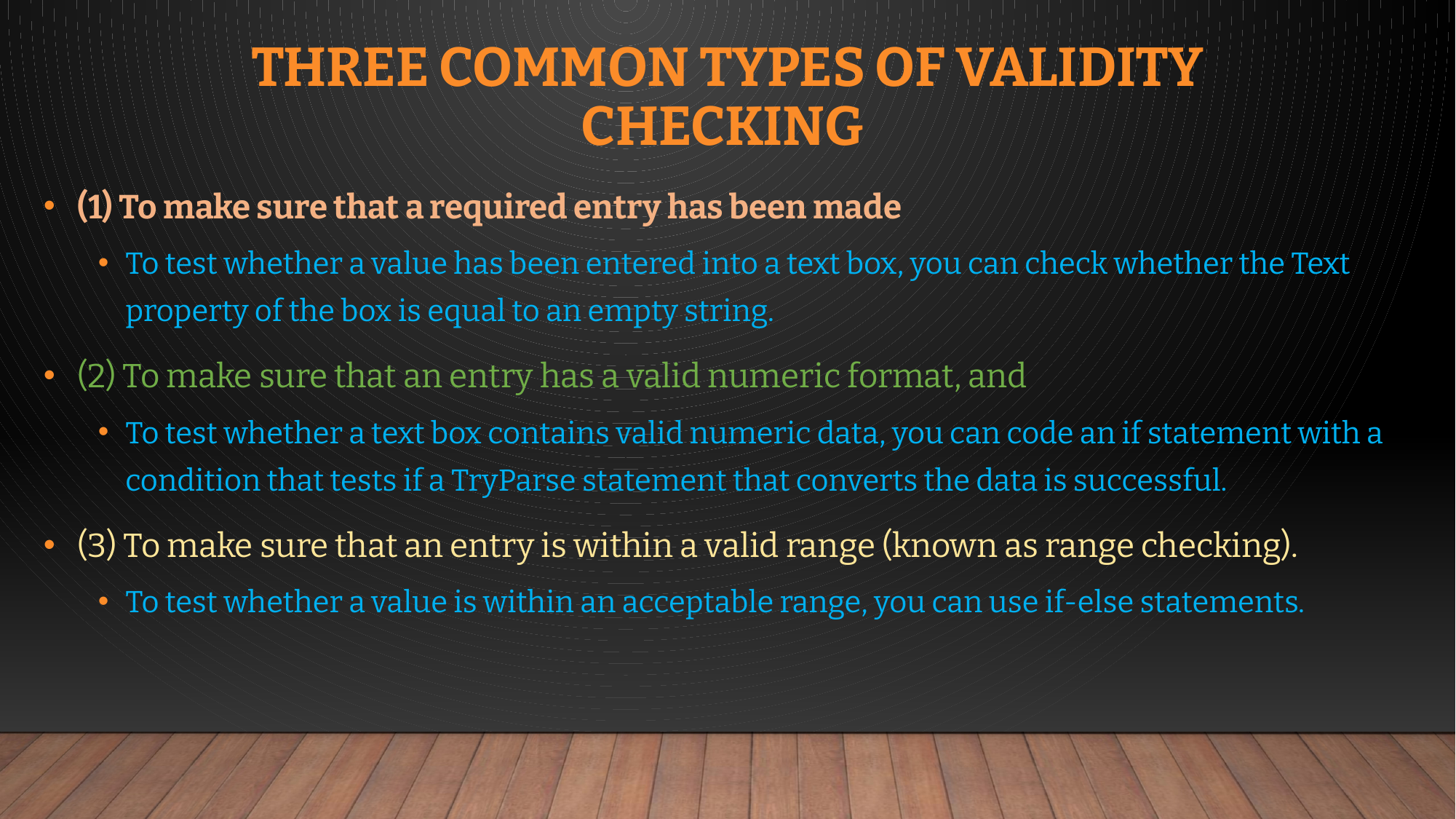

# Three common types of validity checking
 (1) To make sure that a required entry has been made
To test whether a value has been entered into a text box, you can check whether the Text property of the box is equal to an empty string.
 (2) To make sure that an entry has a valid numeric format, and
To test whether a text box contains valid numeric data, you can code an if statement with a condition that tests if a TryParse statement that converts the data is successful.
 (3) To make sure that an entry is within a valid range (known as range checking).
To test whether a value is within an acceptable range, you can use if-else statements.